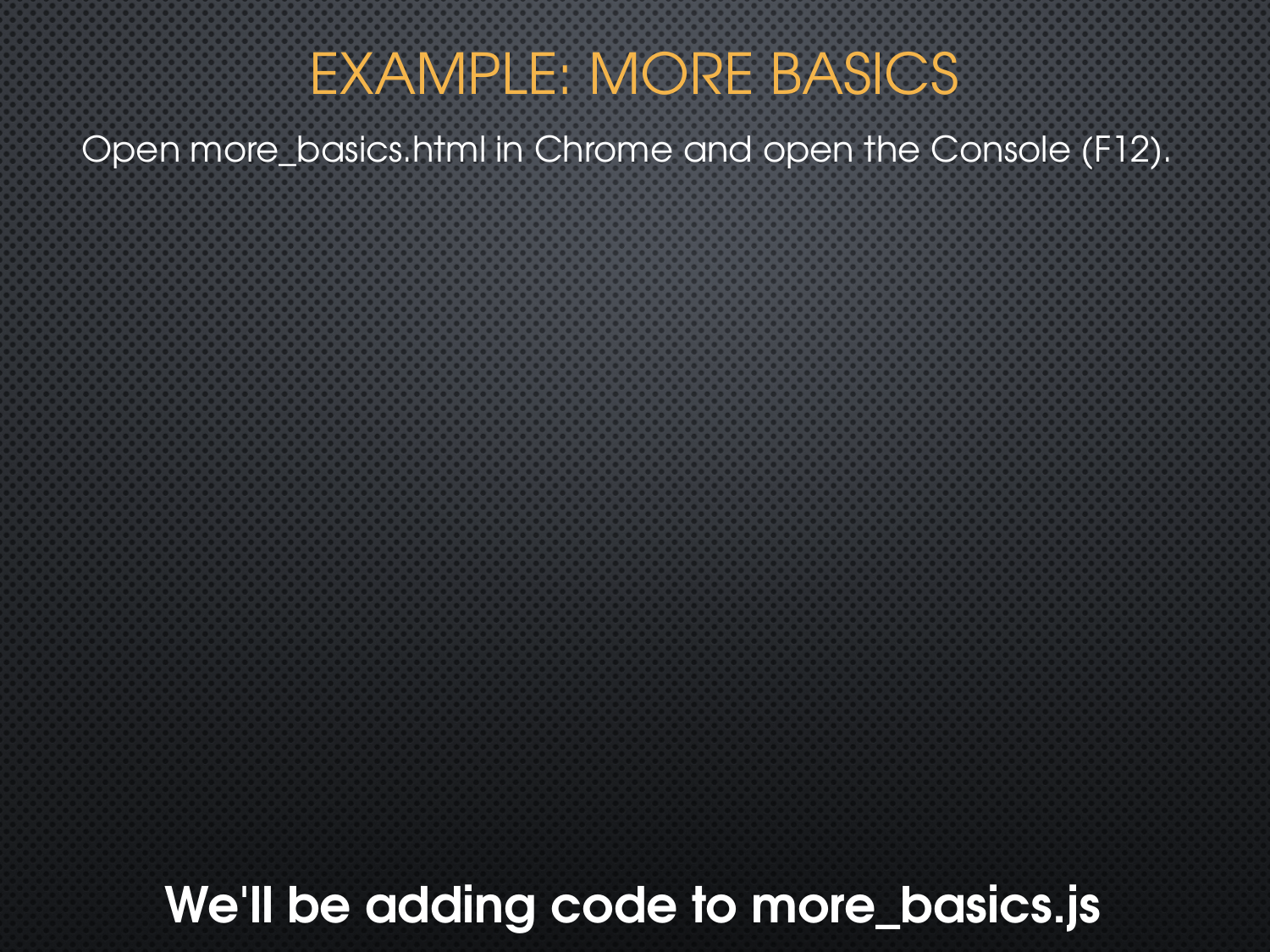

# Example: MORE BASICS
Open more_basics.html in Chrome and open the Console (F12).

We'll be adding code to more_basics.js